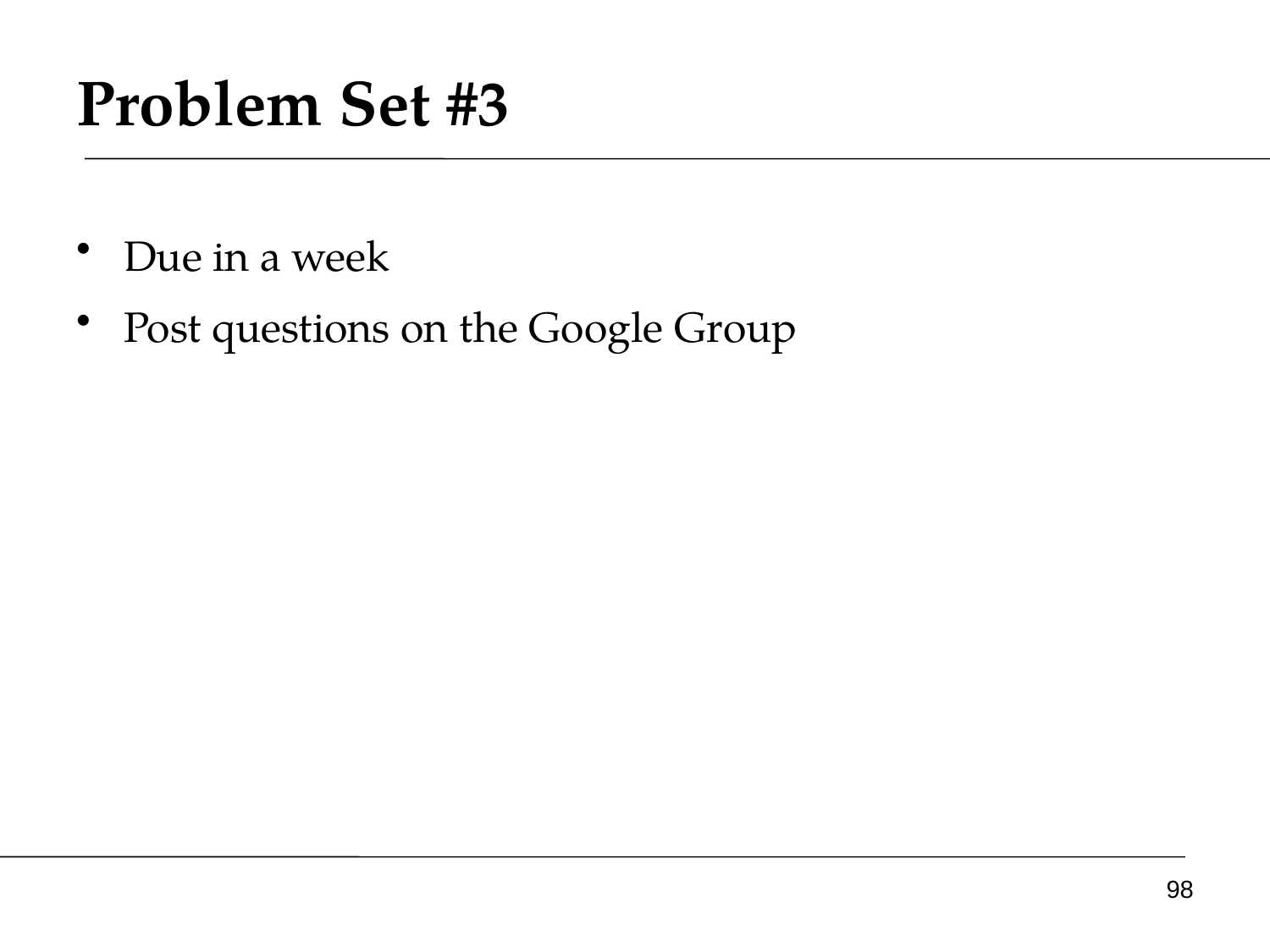

# Problem Set #3
Due in a week
Post questions on the Google Group
98